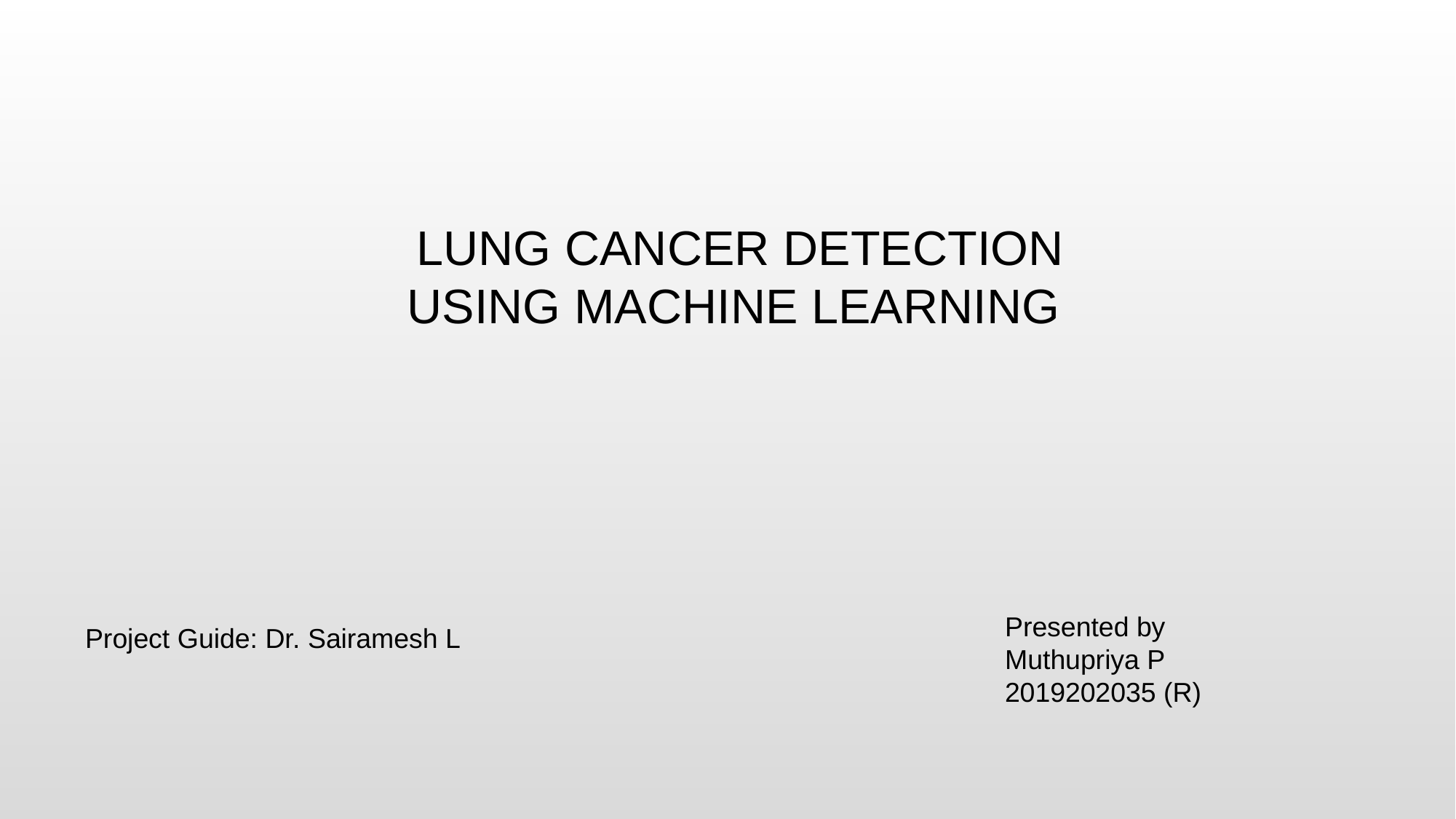

LUNG CANCER DETECTION USING MACHINE LEARNING

Presented by
Muthupriya P
2019202035 (R)
Project Guide: Dr. Sairamesh L